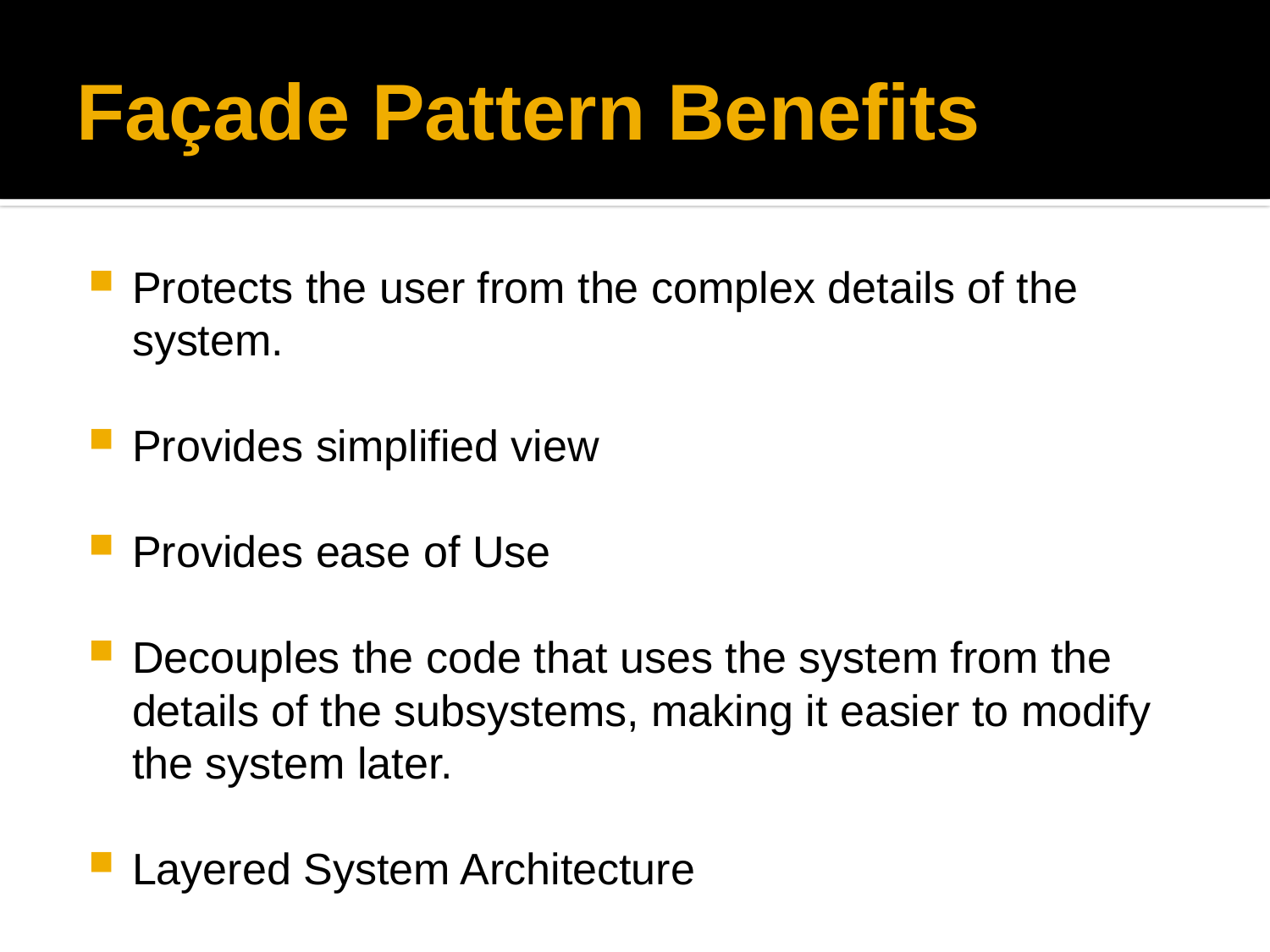

# Façade Pattern Benefits
Protects the user from the complex details of the system.

Provides simplified view

Provides ease of Use

Decouples the code that uses the system from the details of the subsystems, making it easier to modify the system later.

Layered System Architecture